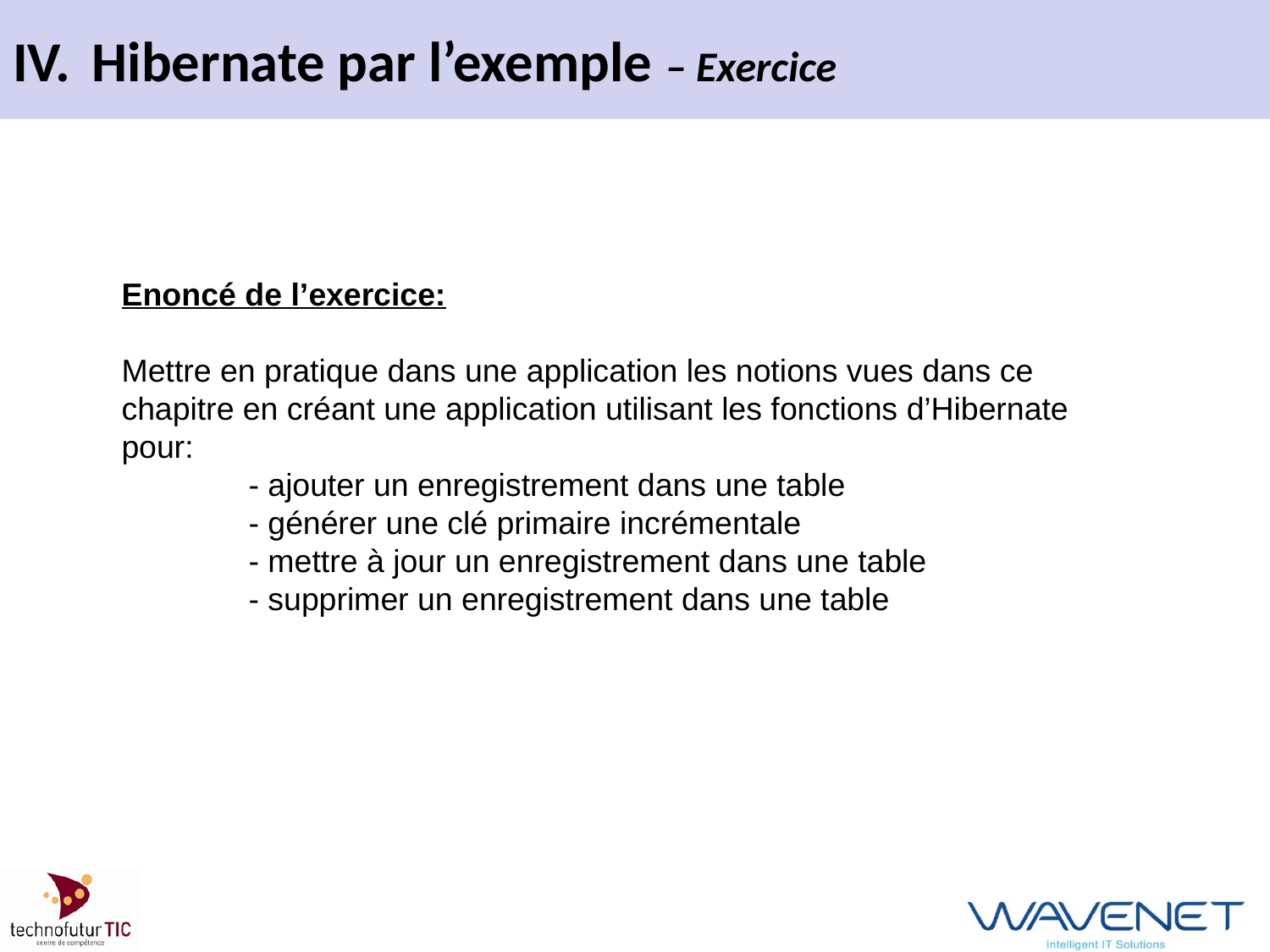

# IV.	Hibernate par l’exemple – Exercice
Enoncé de l’exercice:

Mettre en pratique dans une application les notions vues dans ce chapitre en créant une application utilisant les fonctions d’Hibernate pour:
	- ajouter un enregistrement dans une table
	- générer une clé primaire incrémentale
	- mettre à jour un enregistrement dans une table
	- supprimer un enregistrement dans une table
Introduction à Hibernate